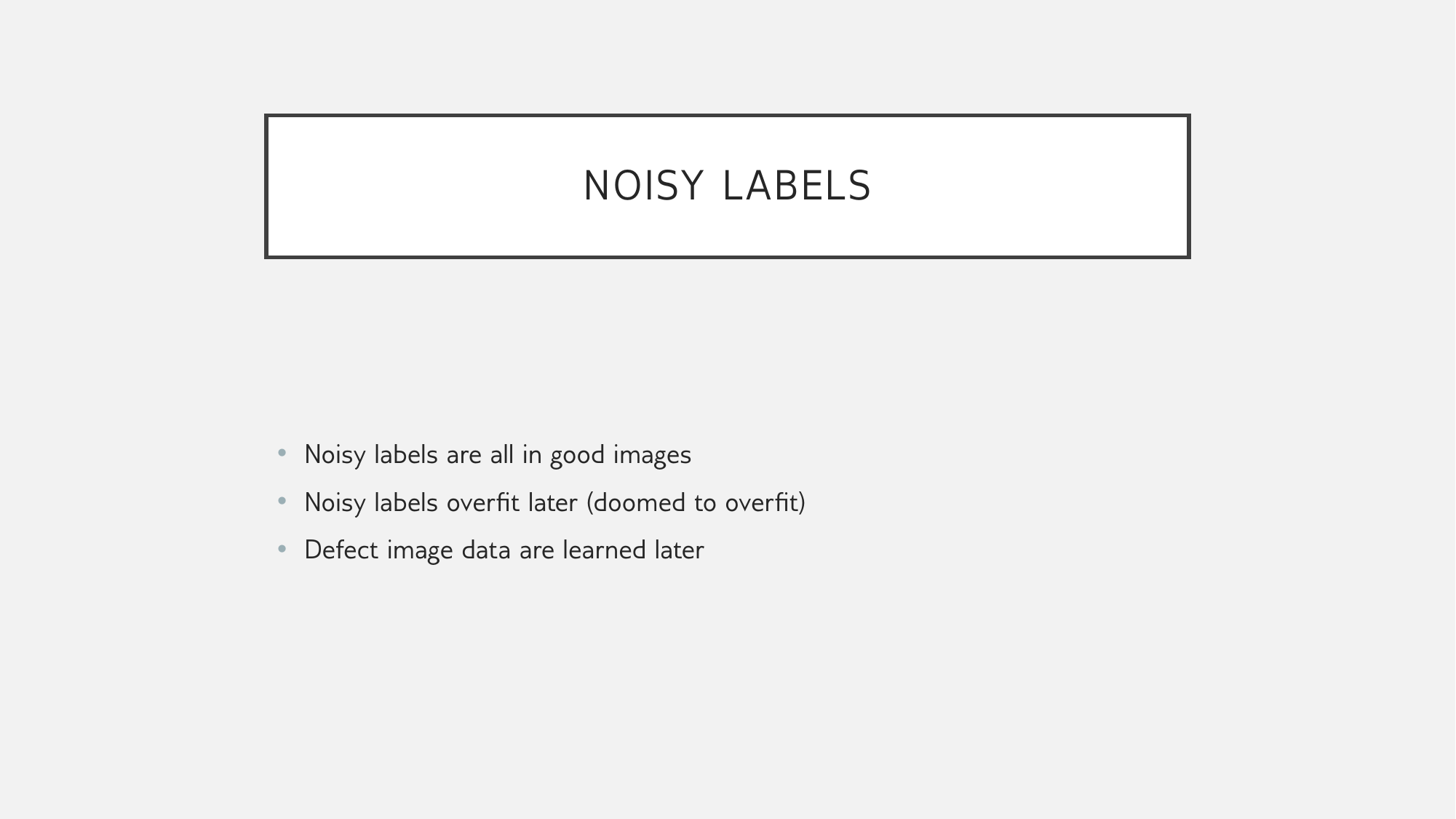

# Noisy labels
Noisy labels are all in good images
Noisy labels overfit later (doomed to overfit)
Defect image data are learned later